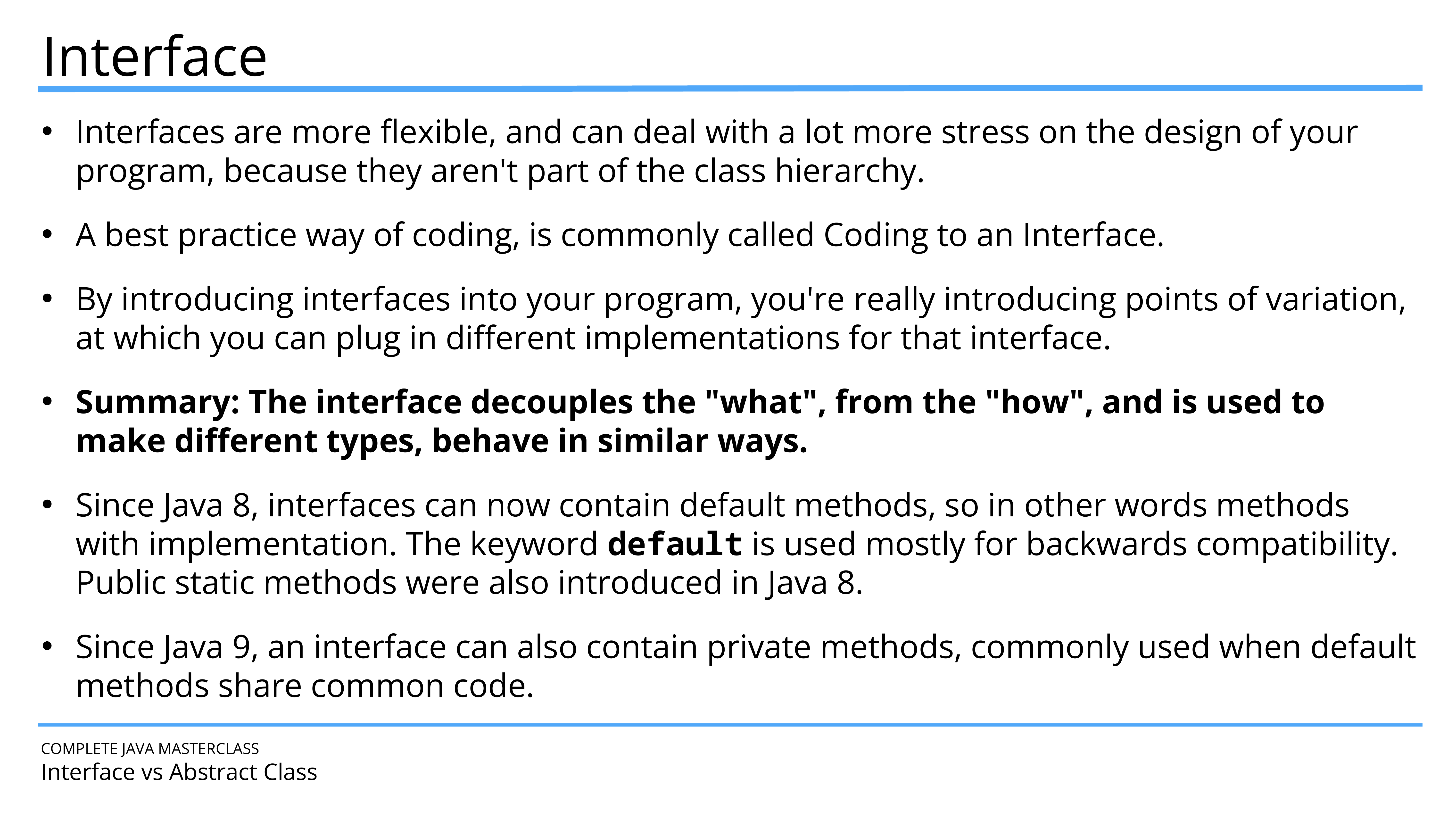

Interface

Interfaces are more flexible, and can deal with a lot more stress on the design of your program, because they aren't part of the class hierarchy.
A best practice way of coding, is commonly called Coding to an Interface.
By introducing interfaces into your program, you're really introducing points of variation, at which you can plug in different implementations for that interface.
Summary: The interface decouples the "what", from the "how", and is used to make different types, behave in similar ways.
Since Java 8, interfaces can now contain default methods, so in other words methods with implementation. The keyword default is used mostly for backwards compatibility. Public static methods were also introduced in Java 8.
Since Java 9, an interface can also contain private methods, commonly used when default methods share common code.

COMPLETE JAVA MASTERCLASS
Interface vs Abstract Class